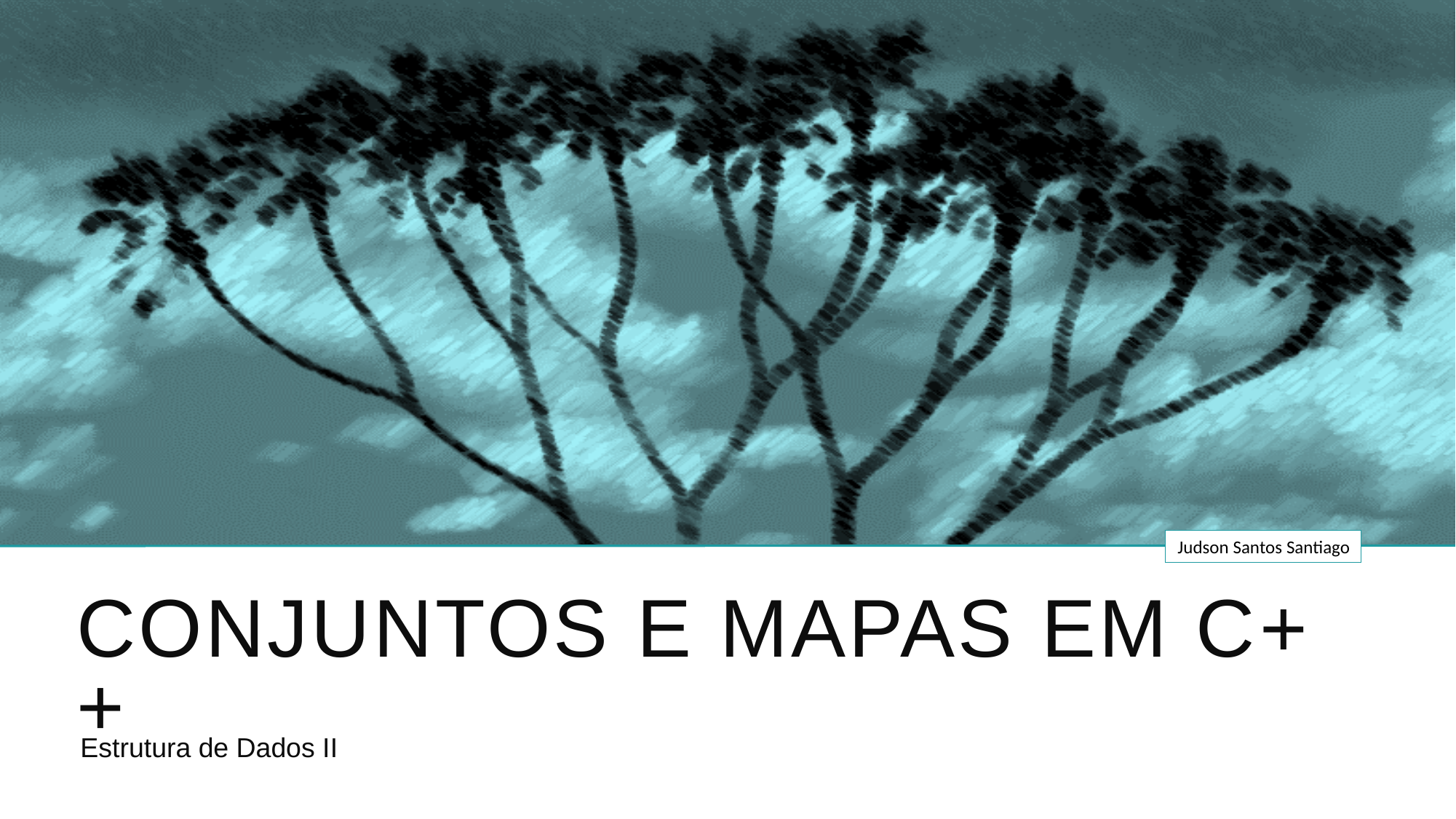

# Conjuntos e Mapas em C++
Estrutura de Dados II